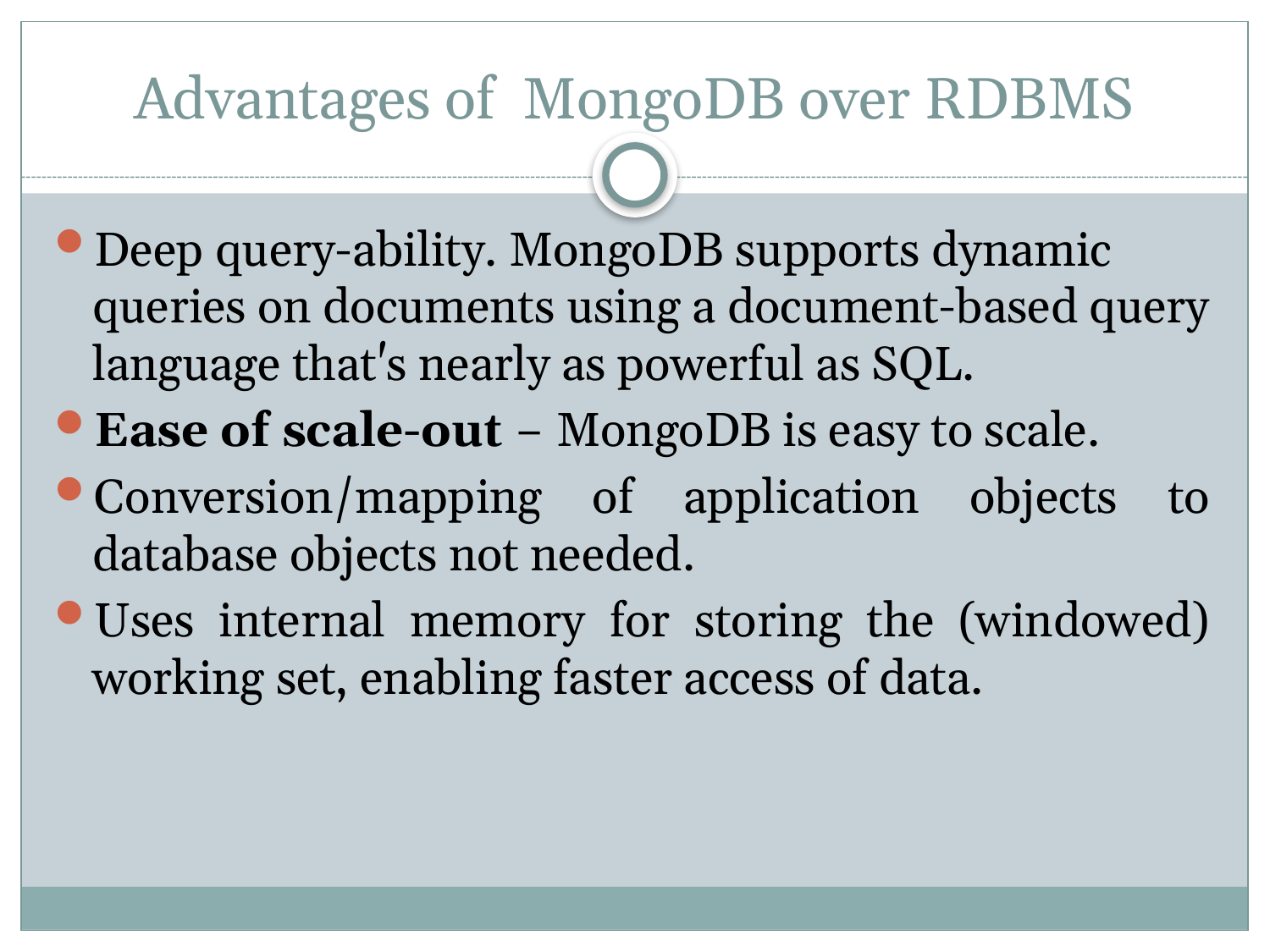

# Advantages of  MongoDB over RDBMS
Deep query-ability. MongoDB supports dynamic queries on documents using a document-based query language that's nearly as powerful as SQL.
Ease of scale-out − MongoDB is easy to scale.
Conversion/mapping of application objects to database objects not needed.
Uses internal memory for storing the (windowed) working set, enabling faster access of data.